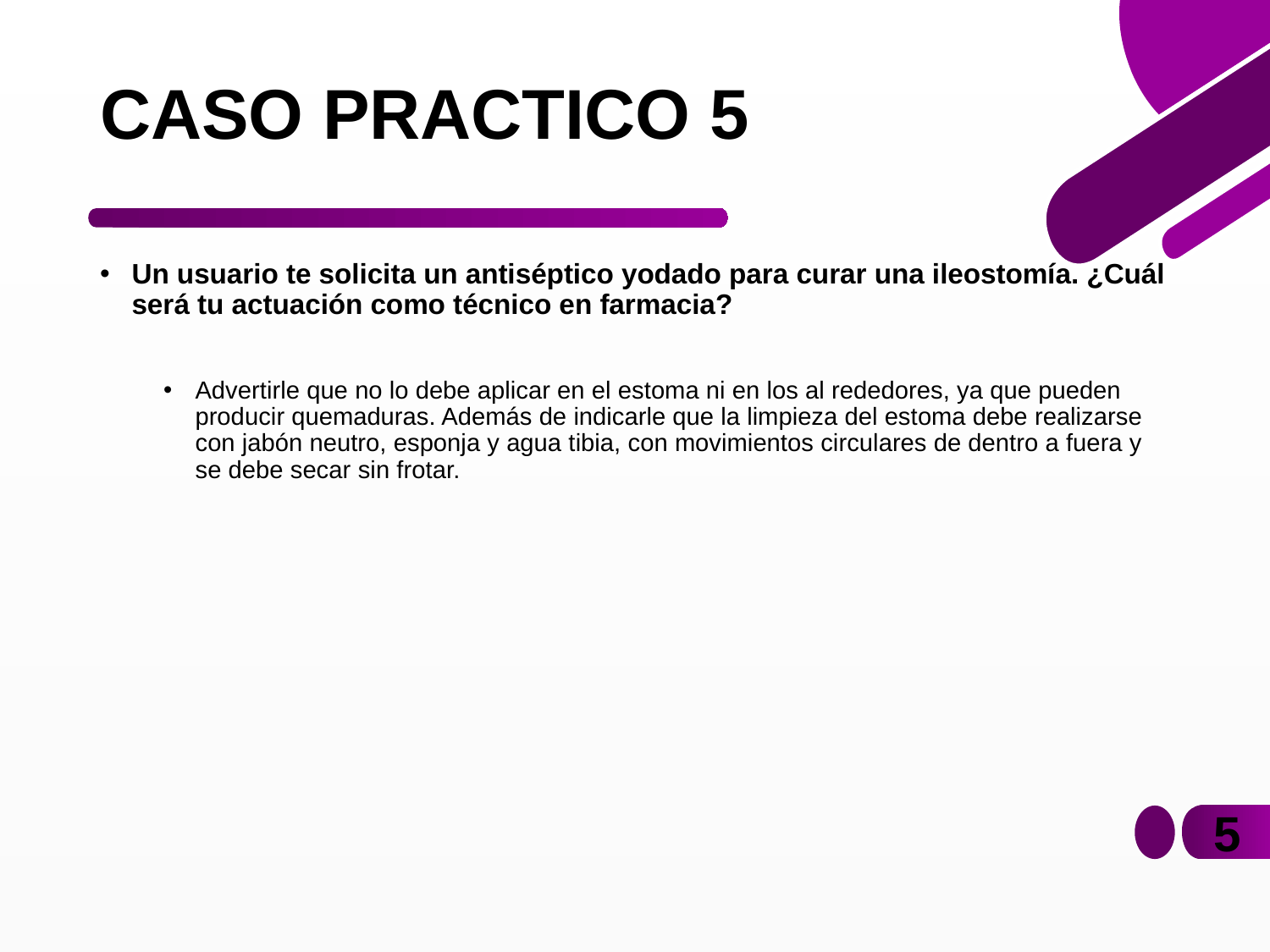

# CASO PRACTICO 5
Un usuario te solicita un antiséptico yodado para curar una ileostomía. ¿Cuál será tu actuación como técnico en farmacia?

Advertirle que no lo debe aplicar en el estoma ni en los al rededores, ya que pueden producir quemaduras. Además de indicarle que la limpieza del estoma debe realizarse con jabón neutro, esponja y agua tibia, con movimientos circulares de dentro a fuera y se debe secar sin frotar.
5